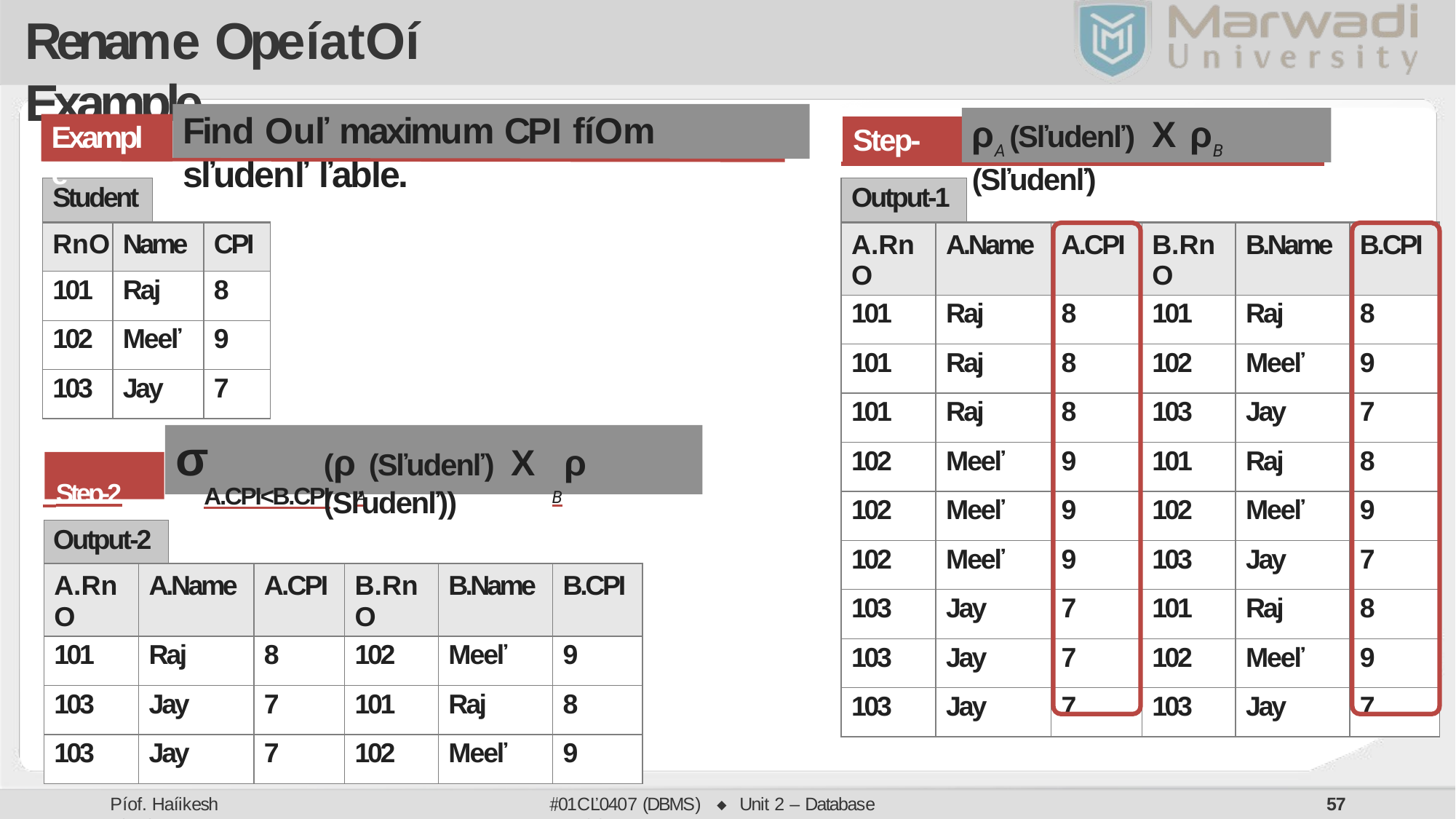

# Rename Opeíatoí Example

Find ouľ maximum CPI fíom sľudenľ ľable.

ρA (Sľudenľ)  X	ρB (Sľudenľ)

Example
Step-1
| Student |  |  |  |
| --- | --- | --- | --- |
| Rno | Name |  | CPI |
| 101 | Raj |  | 8 |
| 102 | Meeľ |  | 9 |
| 103 | Jay |  | 7 |
| Output-1 |  |  |  |  |  |  |
| --- | --- | --- | --- | --- | --- | --- |
| A.Rno | A.Name |  | A.CPI | B.Rno | B.Name | B.CPI |
| 101 | Raj |  | 8 | 101 | Raj | 8 |
| 101 | Raj |  | 8 | 102 | Meeľ | 9 |
| 101 | Raj |  | 8 | 103 | Jay | 7 |
| 102 | Meeľ |  | 9 | 101 | Raj | 8 |
| 102 | Meeľ |  | 9 | 102 | Meeľ | 9 |
| 102 | Meeľ |  | 9 | 103 | Jay | 7 |
| 103 | Jay |  | 7 | 101 | Raj | 8 |
| 103 | Jay |  | 7 | 102 | Meeľ | 9 |
| 103 | Jay |  | 7 | 103 | Jay | 7 |

σ
(ρ	(Sľudenľ)  X	ρ	(Sľudenľ))
  Step-2	A.CPI<B.CPI	A	B
| Output-2 |  |  |  |  |  |  |
| --- | --- | --- | --- | --- | --- | --- |
| A.Rno | A.Name |  | A.CPI | B.Rno | B.Name | B.CPI |
| 101 | Raj |  | 8 | 102 | Meeľ | 9 |
| 103 | Jay |  | 7 | 101 | Raj | 8 |
| 103 | Jay |  | 7 | 102 | Meeľ | 9 |
01CĽ0407 (DBMS)   ⬥  Unit 2 – Database Models
Píof. Haíikesh Chauhan
57